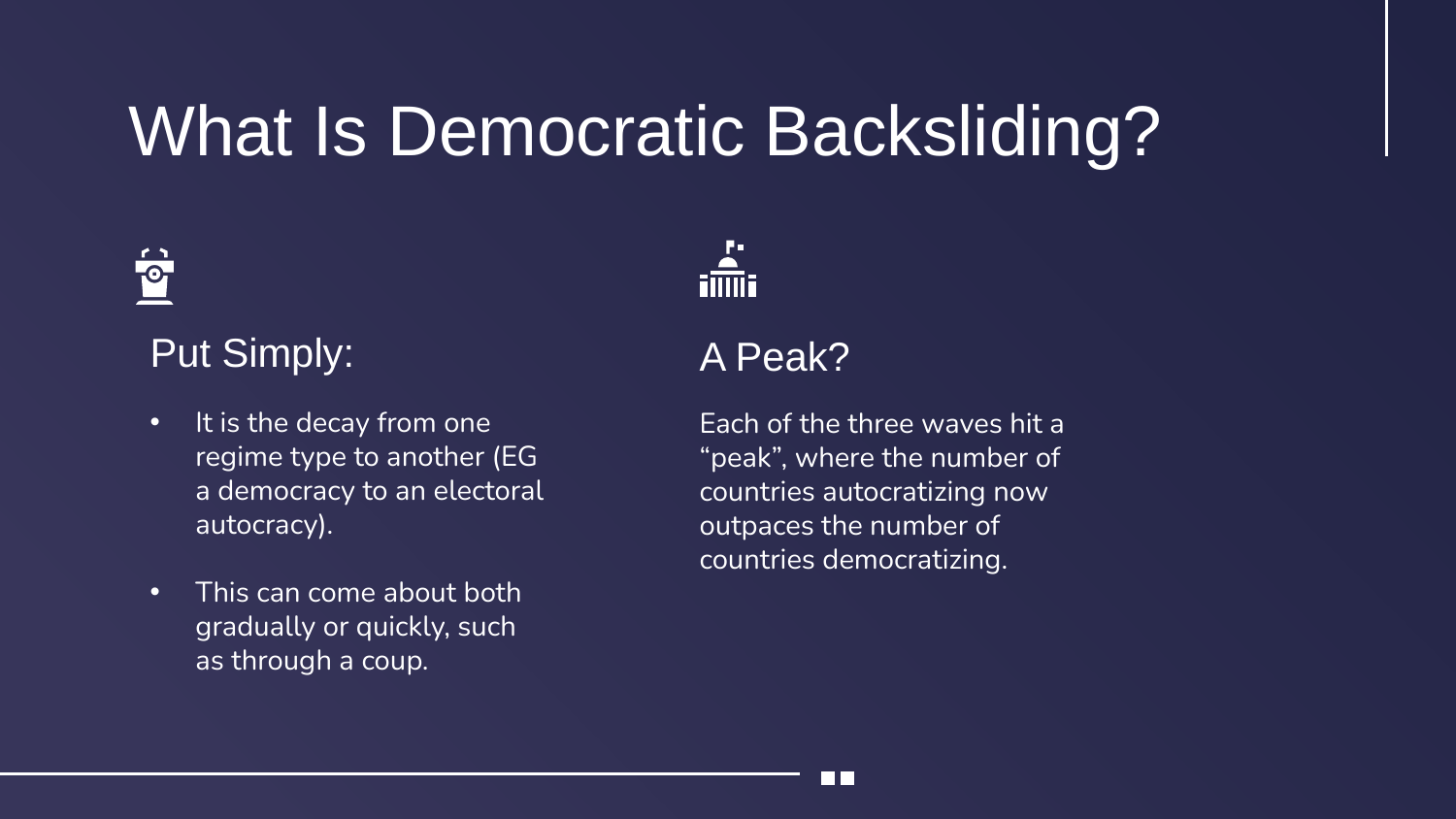

# What Is Democratic Backsliding?

Put Simply:
A Peak?
It is the decay from one regime type to another (EG a democracy to an electoral autocracy).

This can come about both gradually or quickly, such as through a coup.
Each of the three waves hit a “peak”, where the number of countries autocratizing now outpaces the number of countries democratizing.